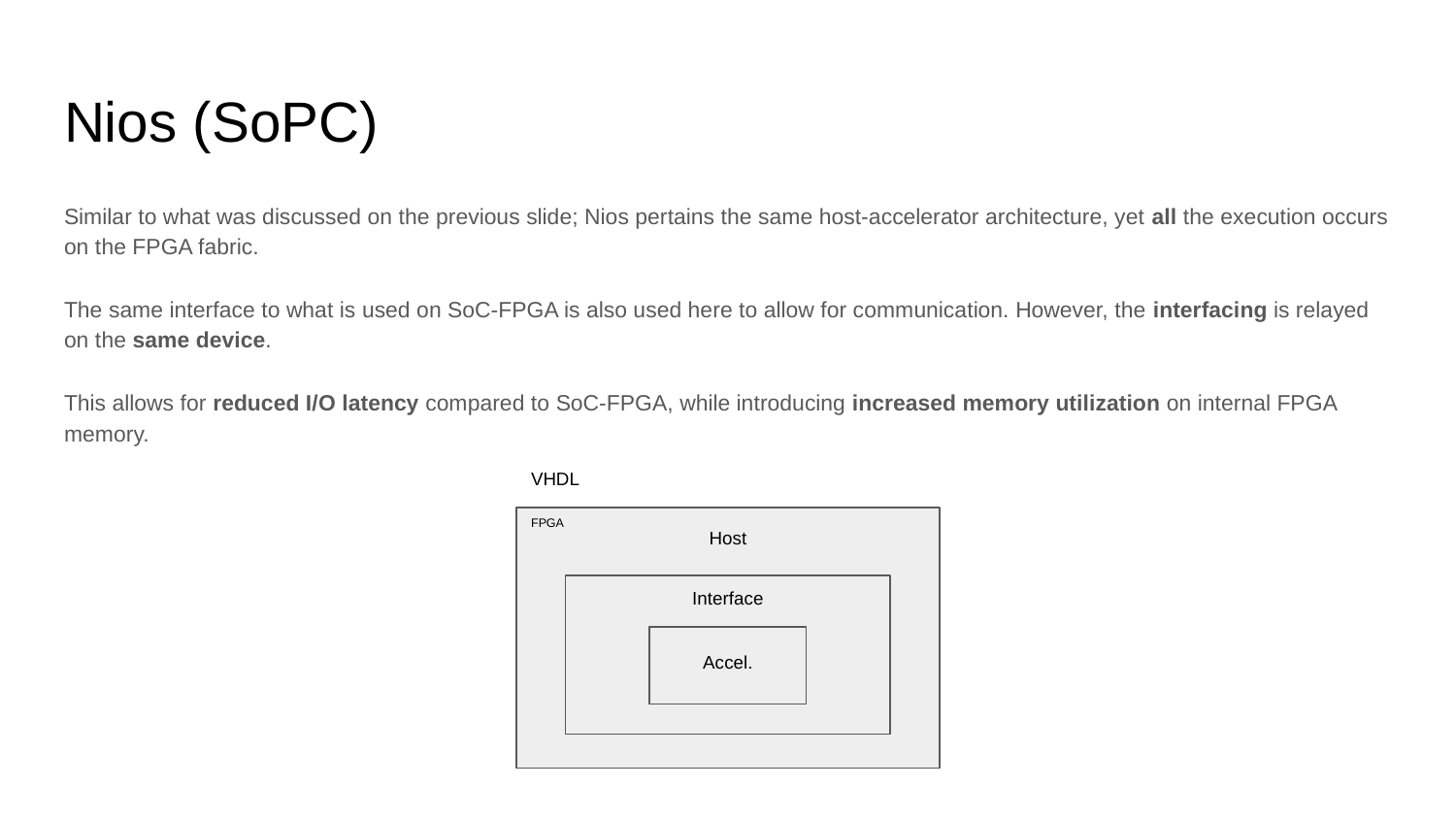

# Nios (SoPC)
Similar to what was discussed on the previous slide; Nios pertains the same host-accelerator architecture, yet all the execution occurs on the FPGA fabric.
The same interface to what is used on SoC-FPGA is also used here to allow for communication. However, the interfacing is relayed on the same device.
This allows for reduced I/O latency compared to SoC-FPGA, while introducing increased memory utilization on internal FPGA memory.
VHDL

FPGA
Host

Interface

Accel.